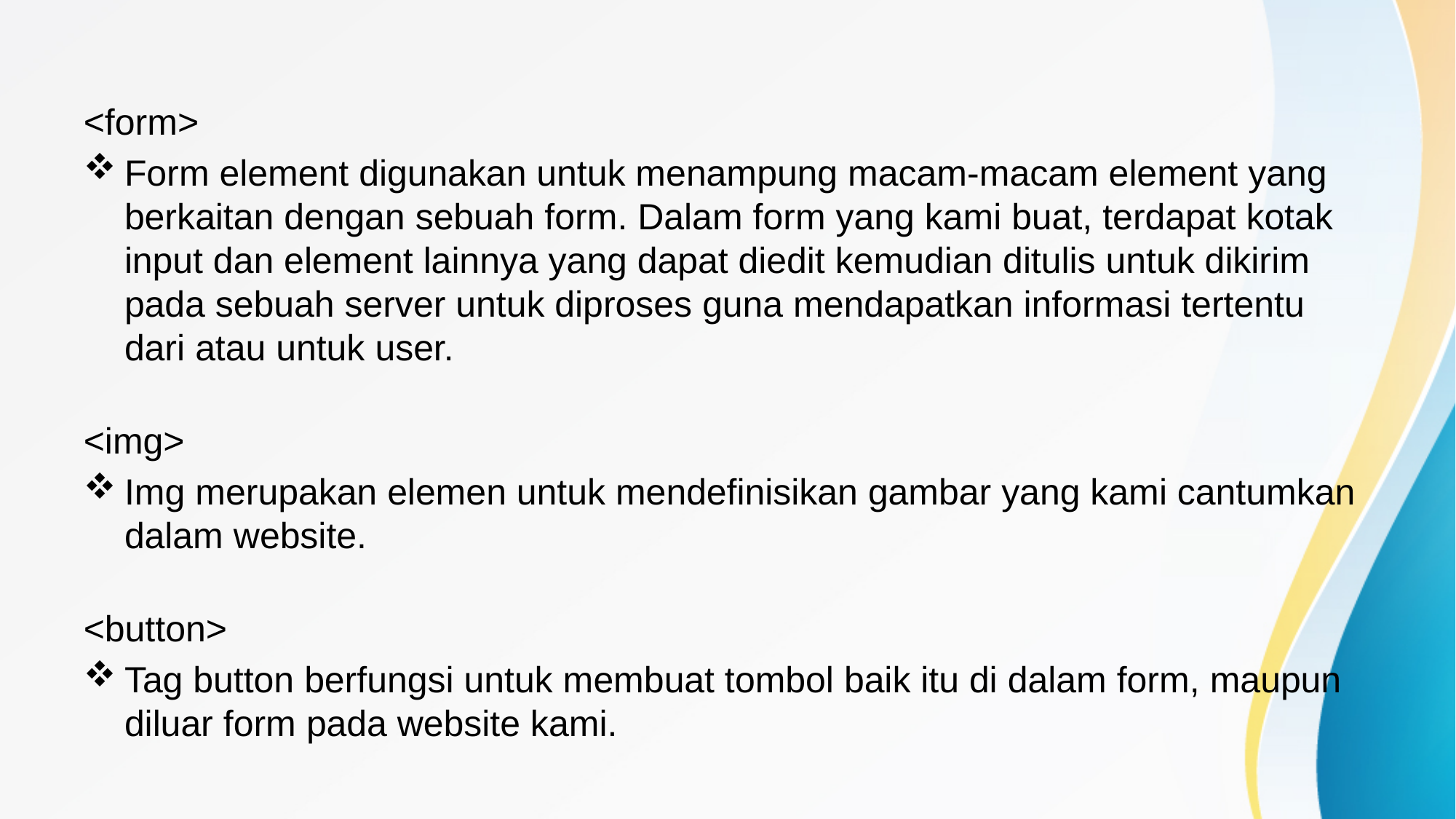

#
<form>
Form element digunakan untuk menampung macam-macam element yang berkaitan dengan sebuah form. Dalam form yang kami buat, terdapat kotak input dan element lainnya yang dapat diedit kemudian ditulis untuk dikirim pada sebuah server untuk diproses guna mendapatkan informasi tertentu dari atau untuk user.

<img>
Img merupakan elemen untuk mendefinisikan gambar yang kami cantumkan dalam website.

<button>
Tag button berfungsi untuk membuat tombol baik itu di dalam form, maupun diluar form pada website kami.